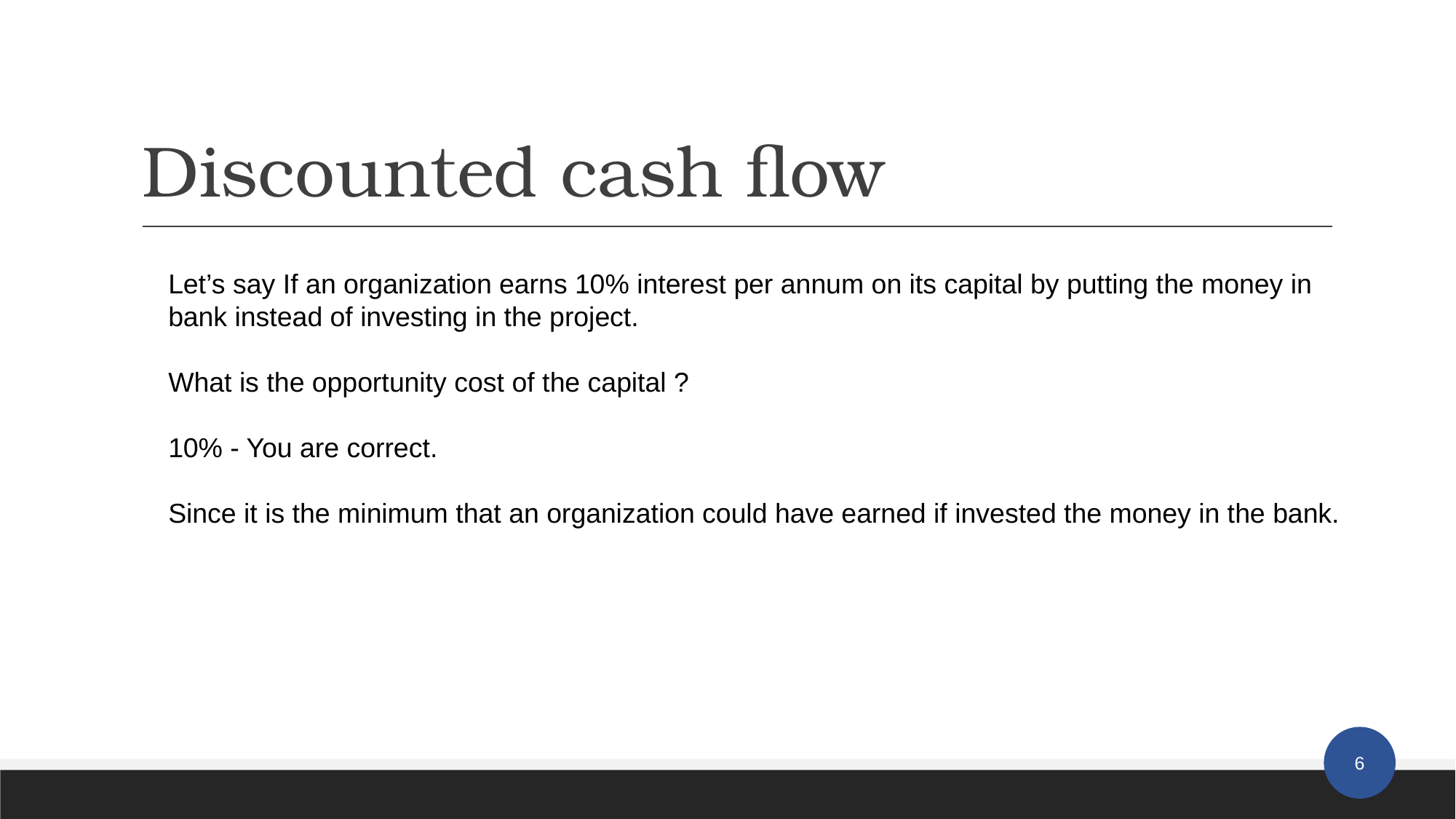

# Discounted cash flow

Let’s say If an organization earns 10% interest per annum on its capital by putting the money in bank instead of investing in the project.

What is the opportunity cost of the capital ?

10% - You are correct.

Since it is the minimum that an organization could have earned if invested the money in the bank.

6